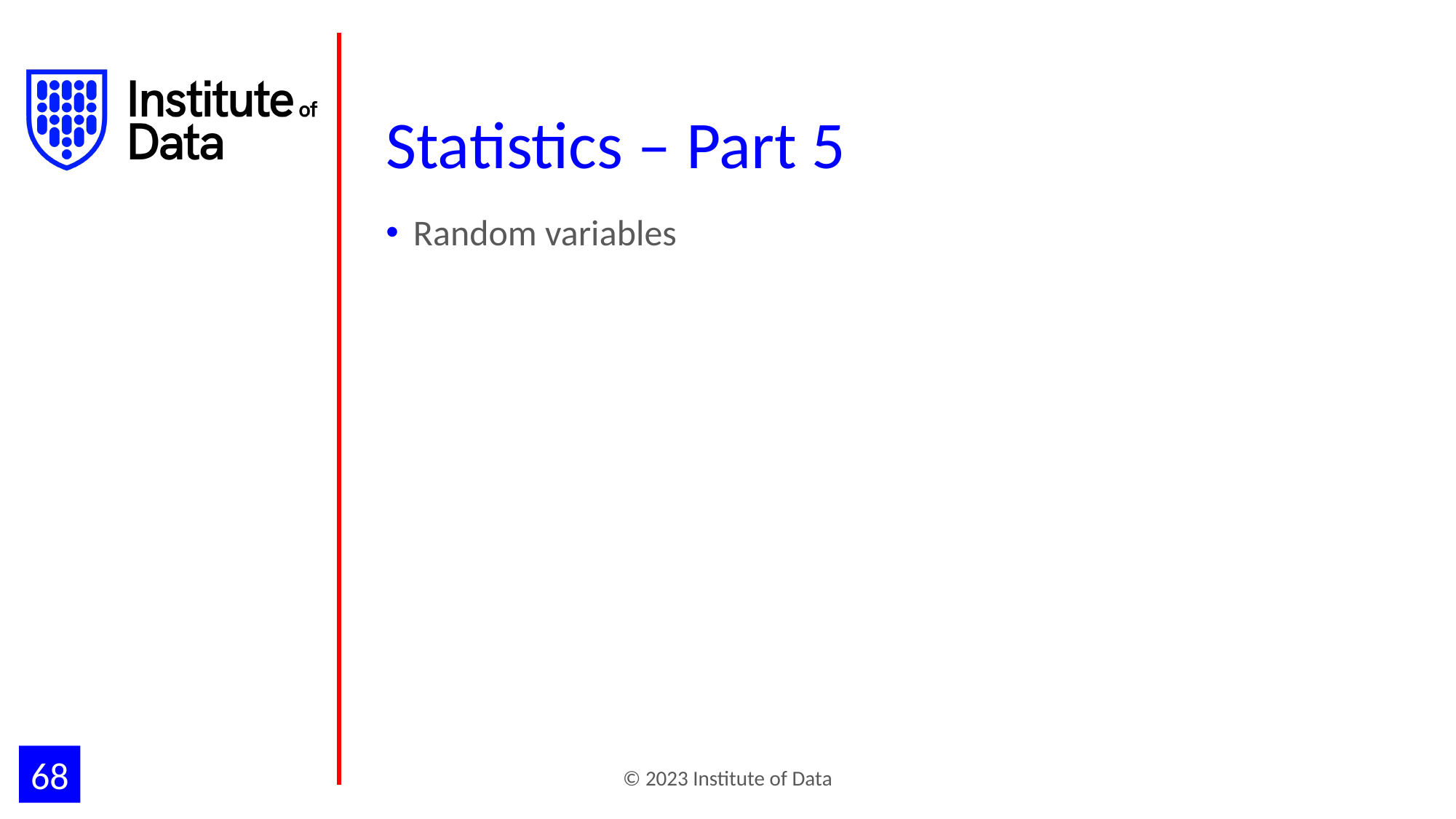

# Statistics – Part 5
Random variables
Discrete random variables
Continuous random variables
Transforming random variables
Combining random variables
Binomial random variables, mean and standard deviation formulas
Geometric random variables
Poisson distribution
The central limit theorem